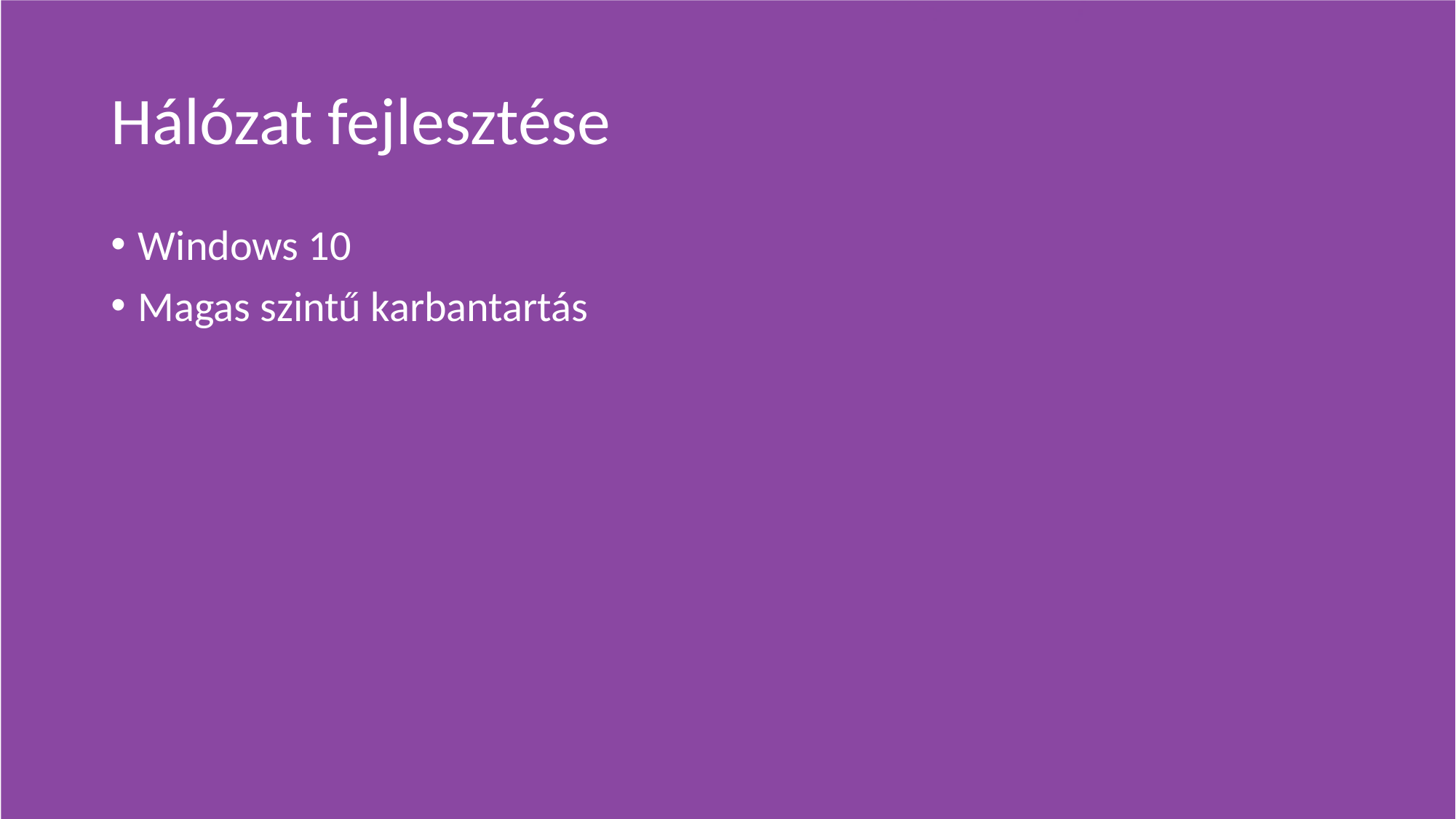

# Hálózat fejlesztése
Windows 10
Magas szintű karbantartás